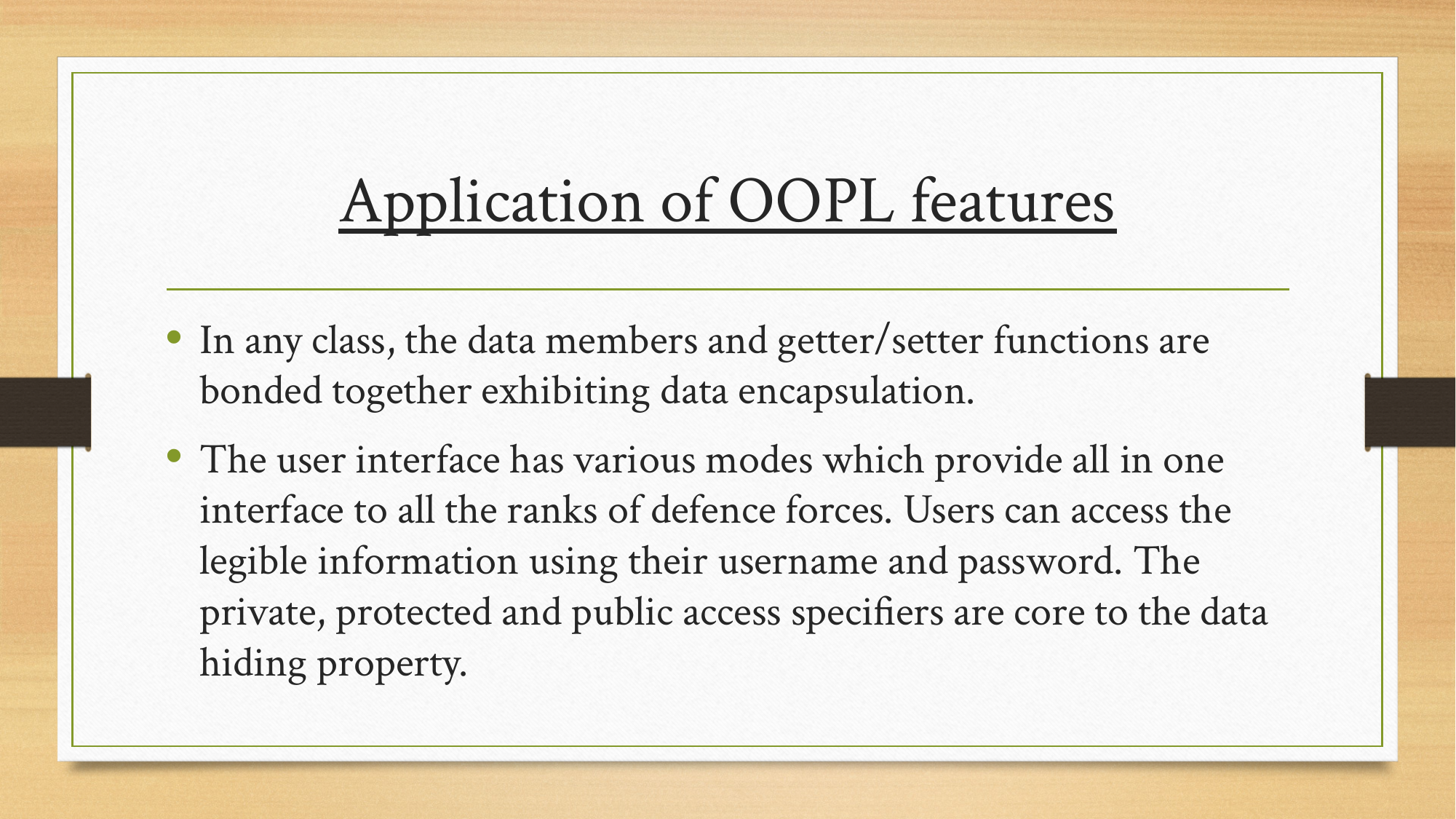

# Application of OOPL features
In any class, the data members and getter/setter functions are bonded together exhibiting data encapsulation.
The user interface has various modes which provide all in one interface to all the ranks of defence forces. Users can access the legible information using their username and password. The private, protected and public access specifiers are core to the data hiding property.